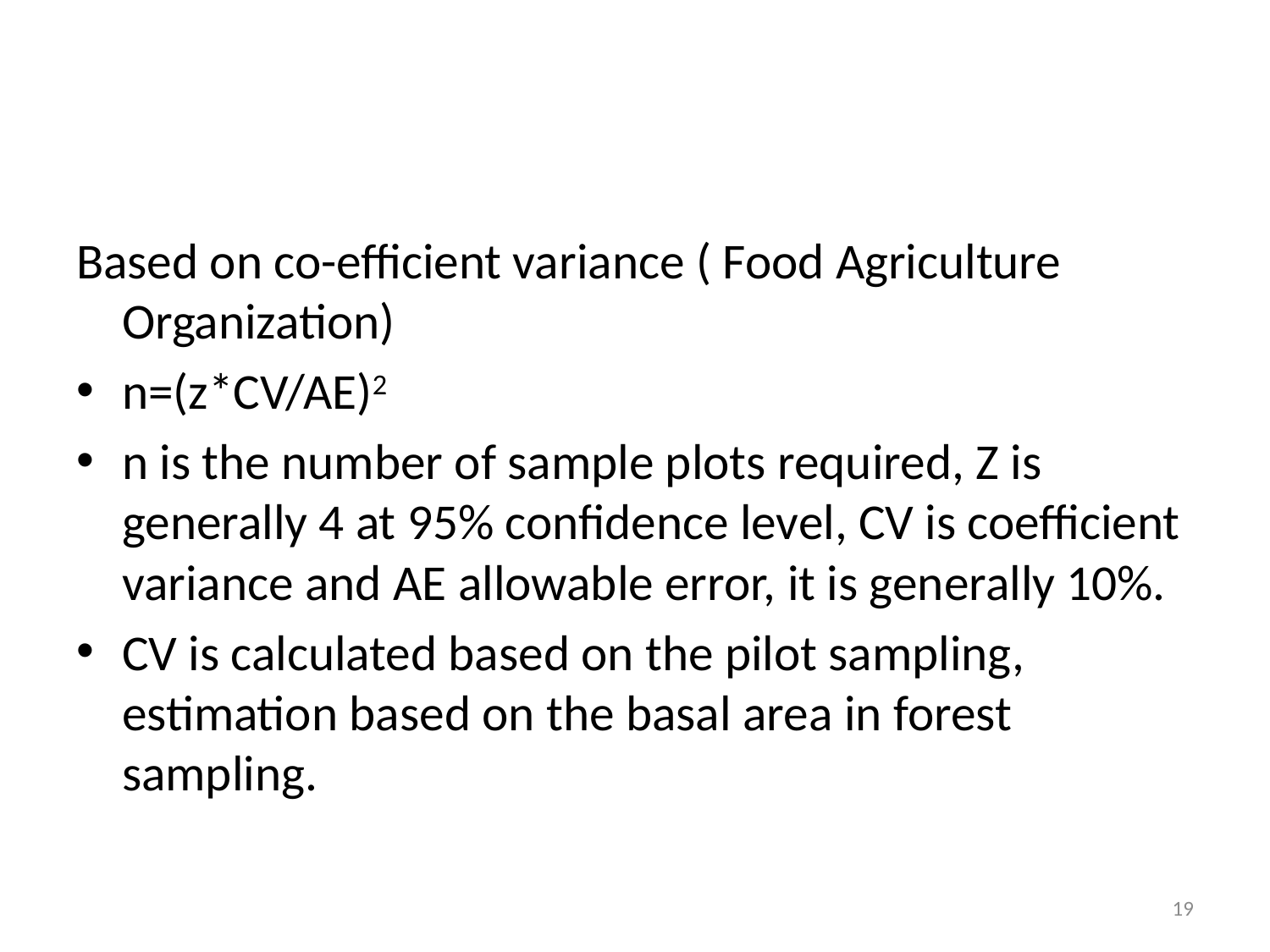

#
Based on co-efficient variance ( Food Agriculture Organization)
n=(z*CV/AE)2
n is the number of sample plots required, Z is generally 4 at 95% confidence level, CV is coefficient variance and AE allowable error, it is generally 10%.
CV is calculated based on the pilot sampling, estimation based on the basal area in forest sampling.

19